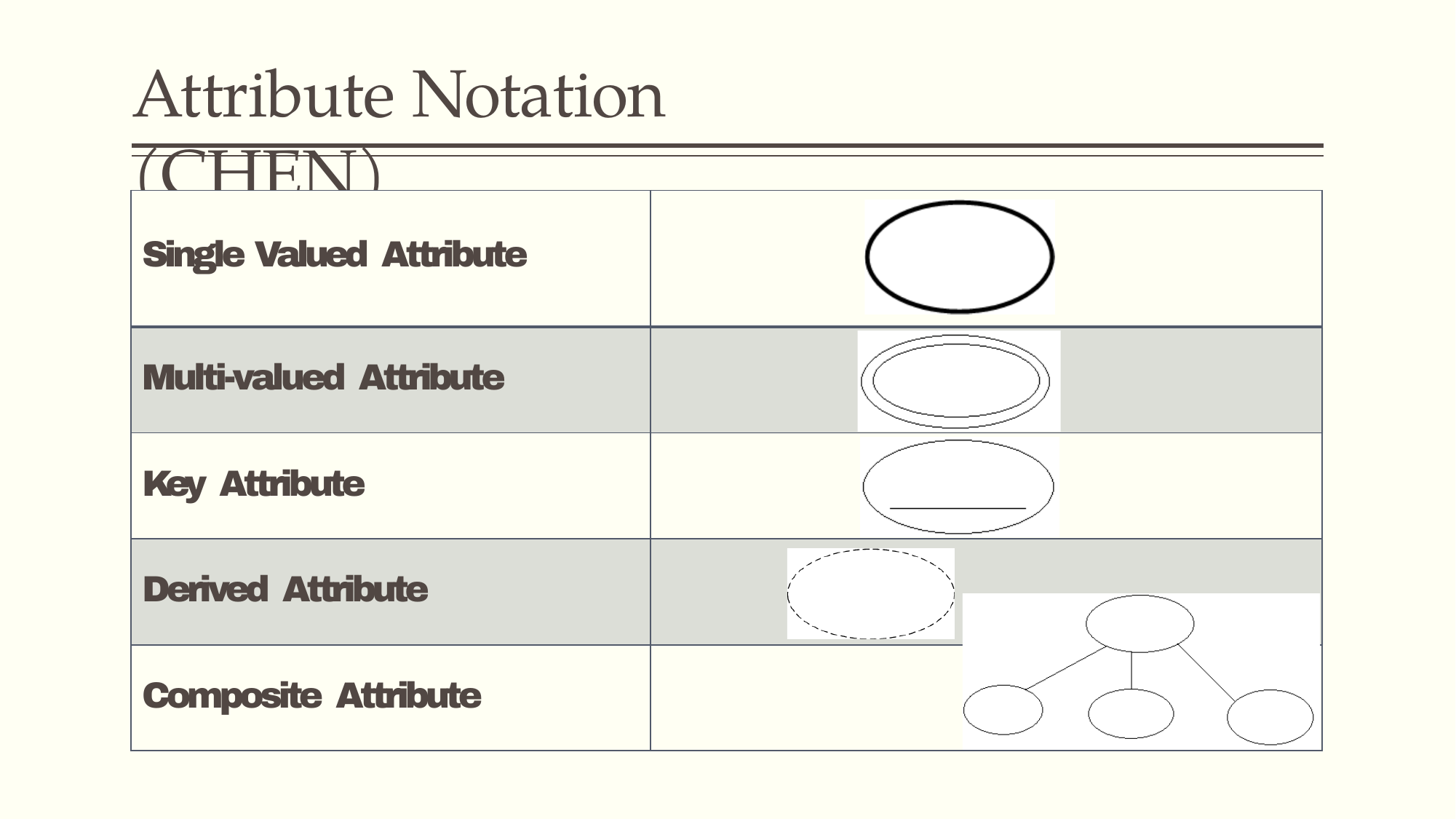

# Attribute Notation (CHEN)
| Single Valued Attribute |  |
| --- | --- |
| Multi-valued Attribute |  |
| Key Attribute |  |
| Derived Attribute |  |
| Composite Attribute |  |